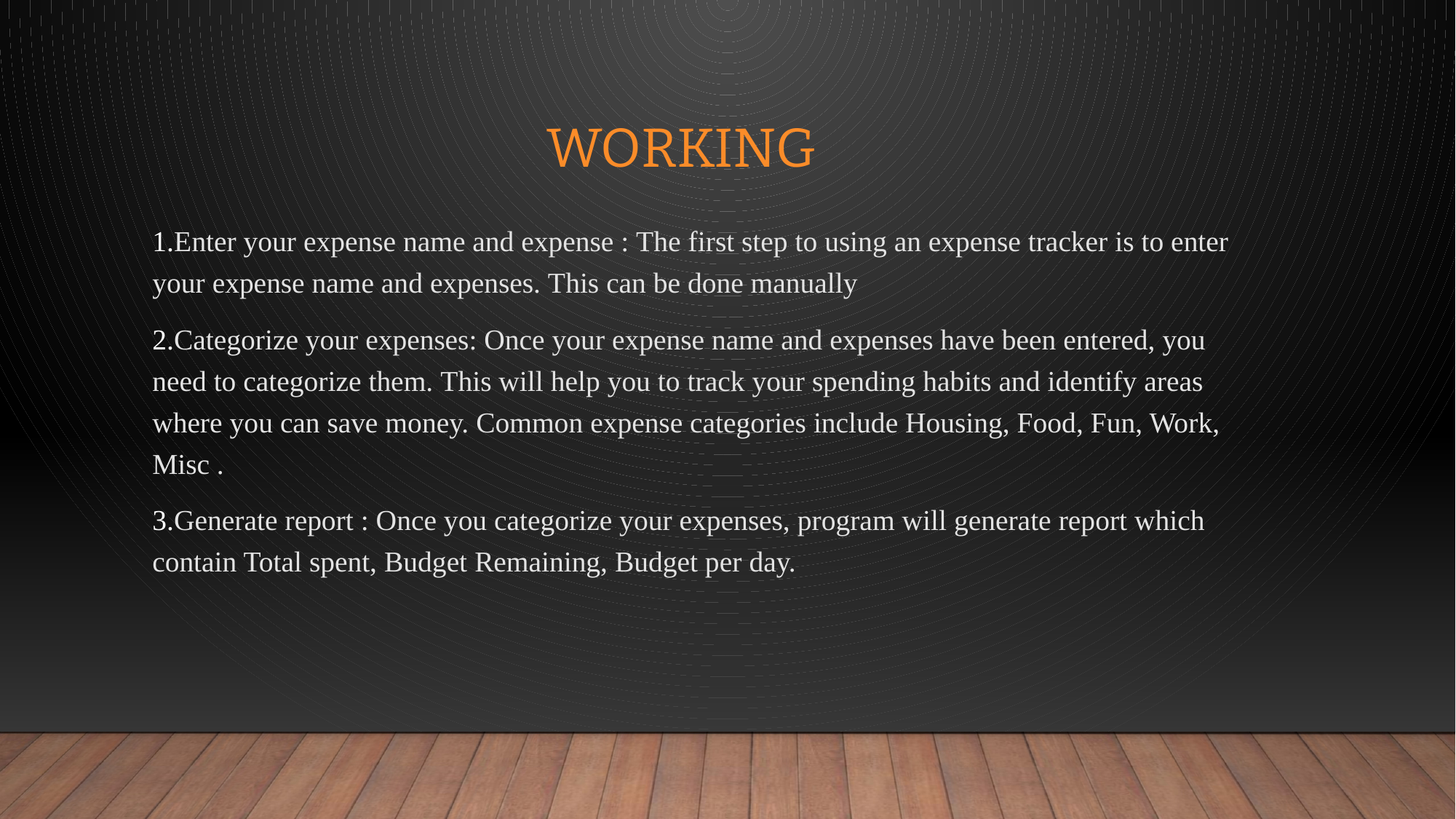

# Working
Enter your expense name and expense : The first step to using an expense tracker is to enter your expense name and expenses. This can be done manually
Categorize your expenses: Once your expense name and expenses have been entered, you need to categorize them. This will help you to track your spending habits and identify areas where you can save money. Common expense categories include Housing, Food, Fun, Work, Misc .
Generate report : Once you categorize your expenses, program will generate report which contain Total spent, Budget Remaining, Budget per day.